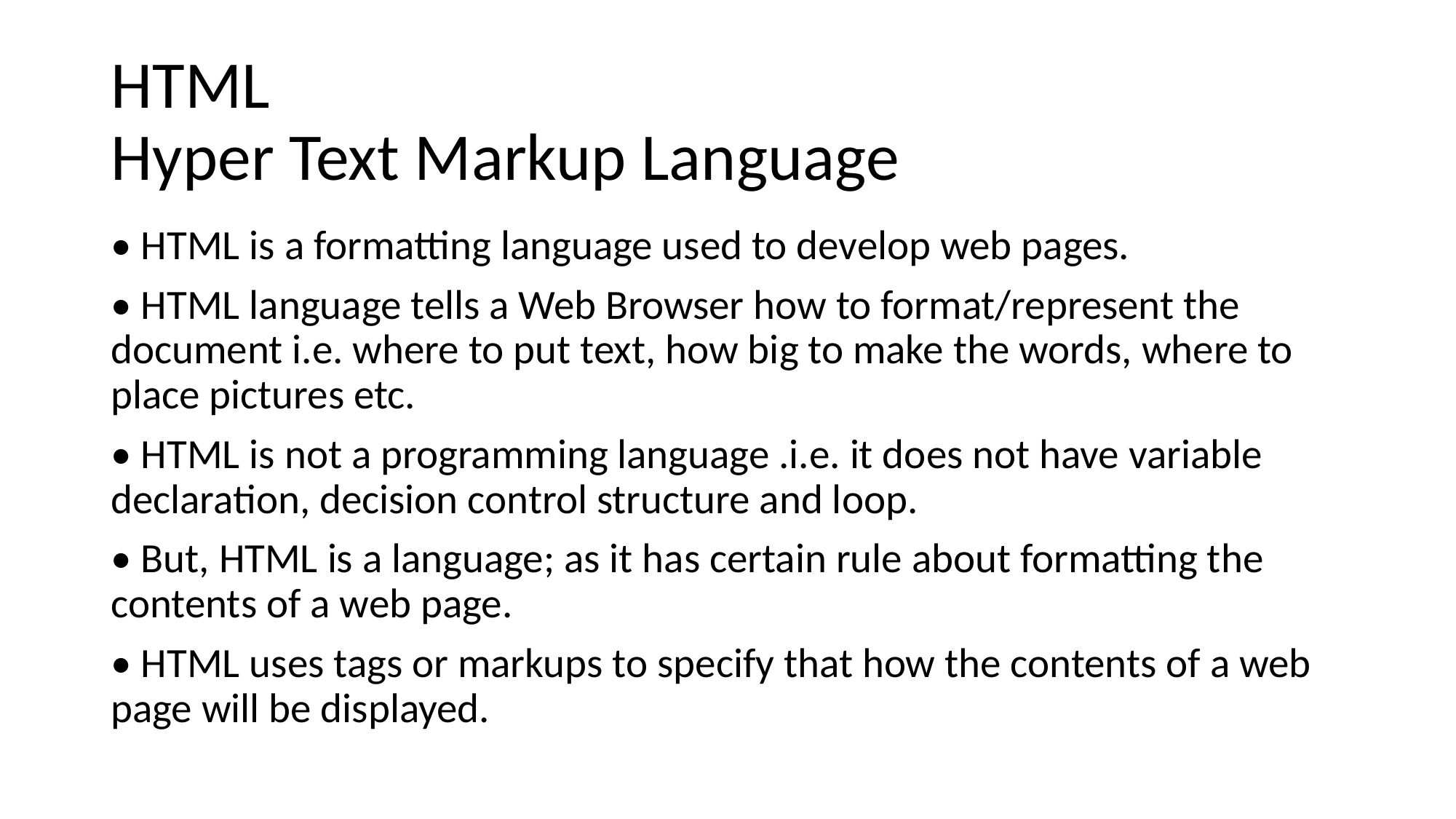

# HTML Hyper Text Markup Language
• HTML is a formatting language used to develop web pages.
• HTML language tells a Web Browser how to format/represent the document i.e. where to put text, how big to make the words, where to place pictures etc.
• HTML is not a programming language .i.e. it does not have variable declaration, decision control structure and loop.
• But, HTML is a language; as it has certain rule about formatting the contents of a web page.
• HTML uses tags or markups to specify that how the contents of a web page will be displayed.